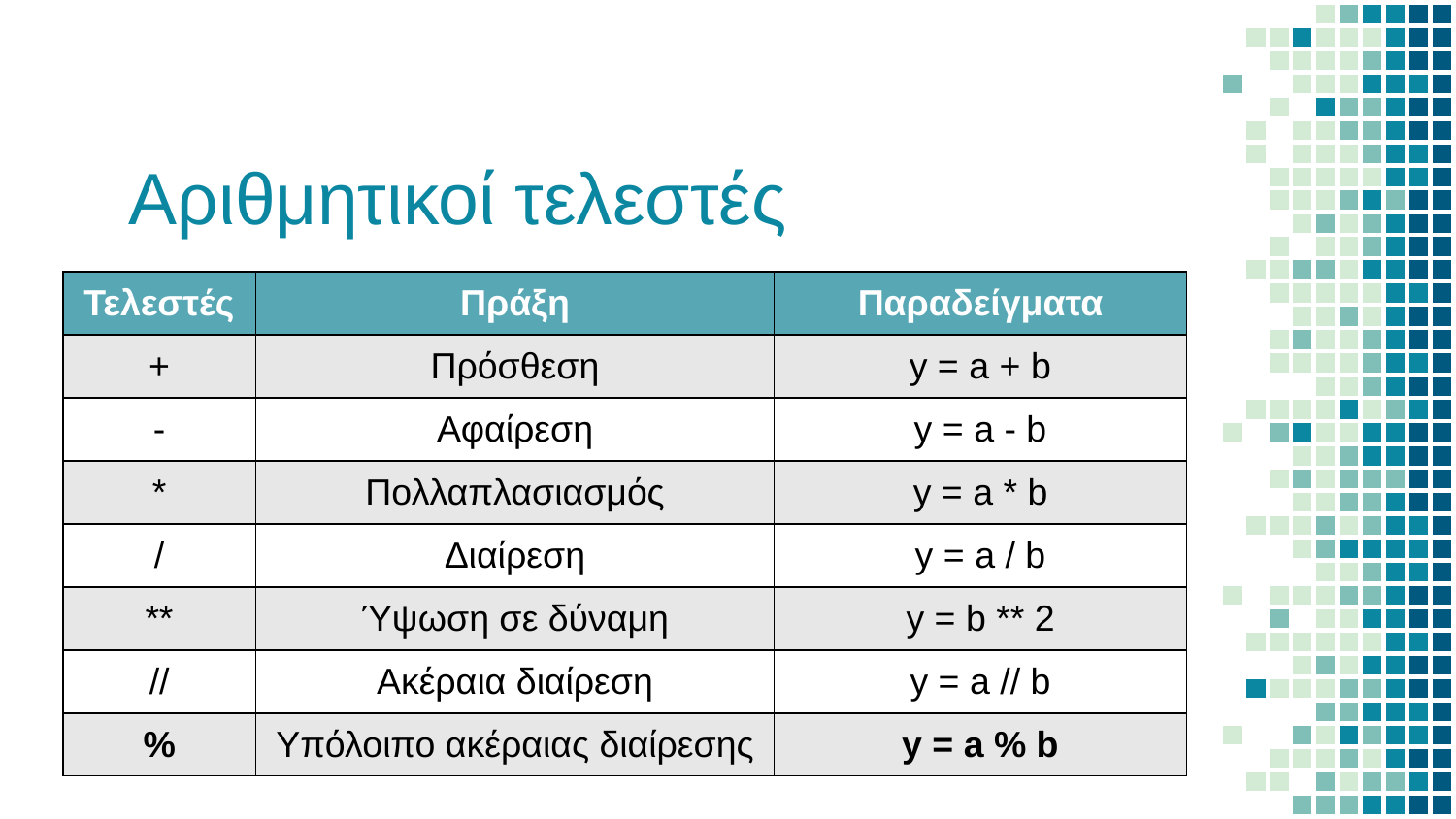

# Αριθμητικοί τελεστές
| Τελεστές | Πράξη | Παραδείγματα |
| --- | --- | --- |
| + | Πρόσθεση | y = a + b |
| - | Αφαίρεση | y = a - b |
| \* | Πολλαπλασιασμός | y = a \* b |
| / | Διαίρεση | y = a / b |
| \*\* | Ύψωση σε δύναμη | y = b \*\* 2 |
| // | Ακέραια διαίρεση | y = a // b |
| % | Υπόλοιπο ακέραιας διαίρεσης | y = a % b |